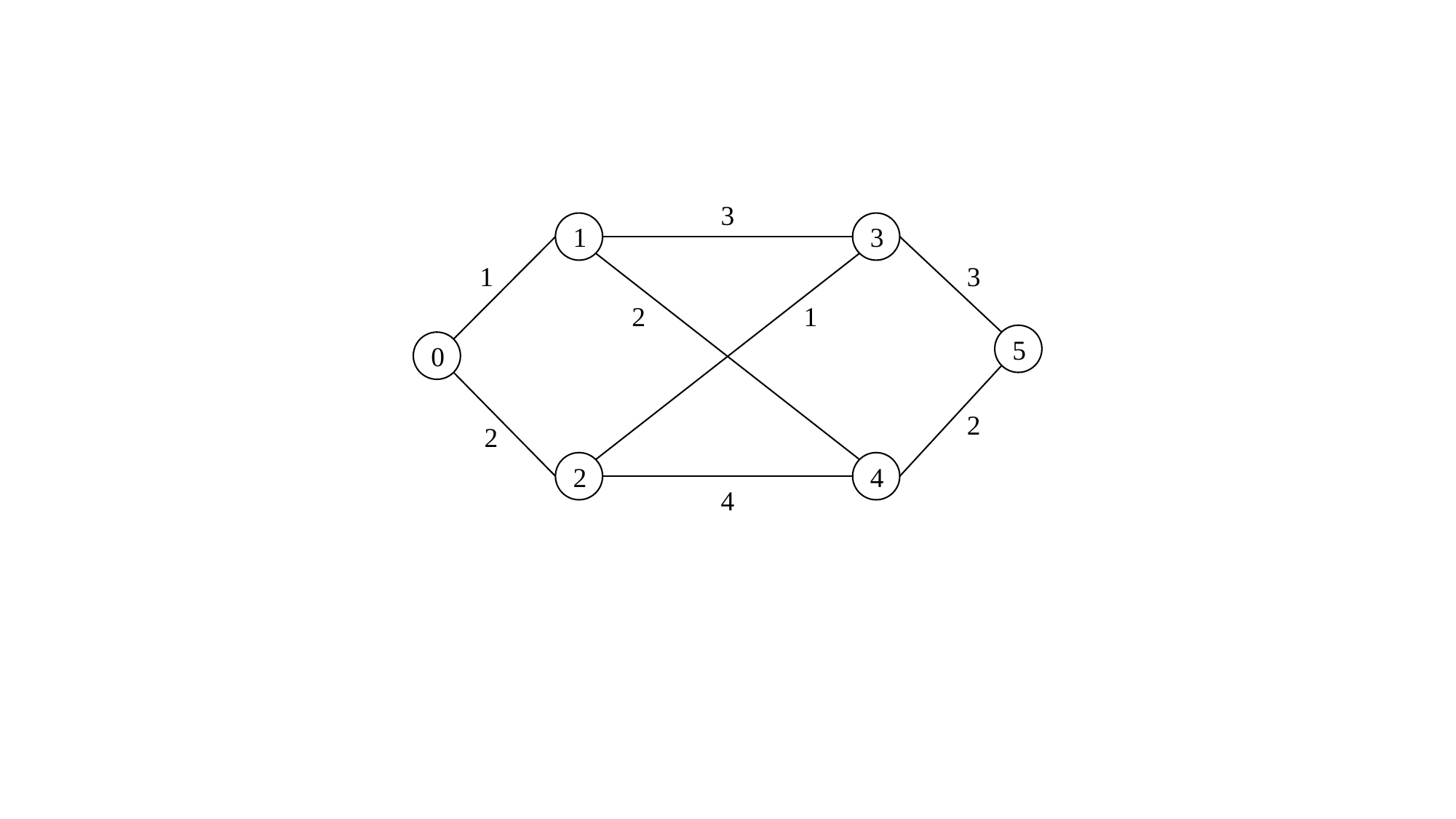

3
1
3
1
3
2
1
5
0
2
2
2
4
4